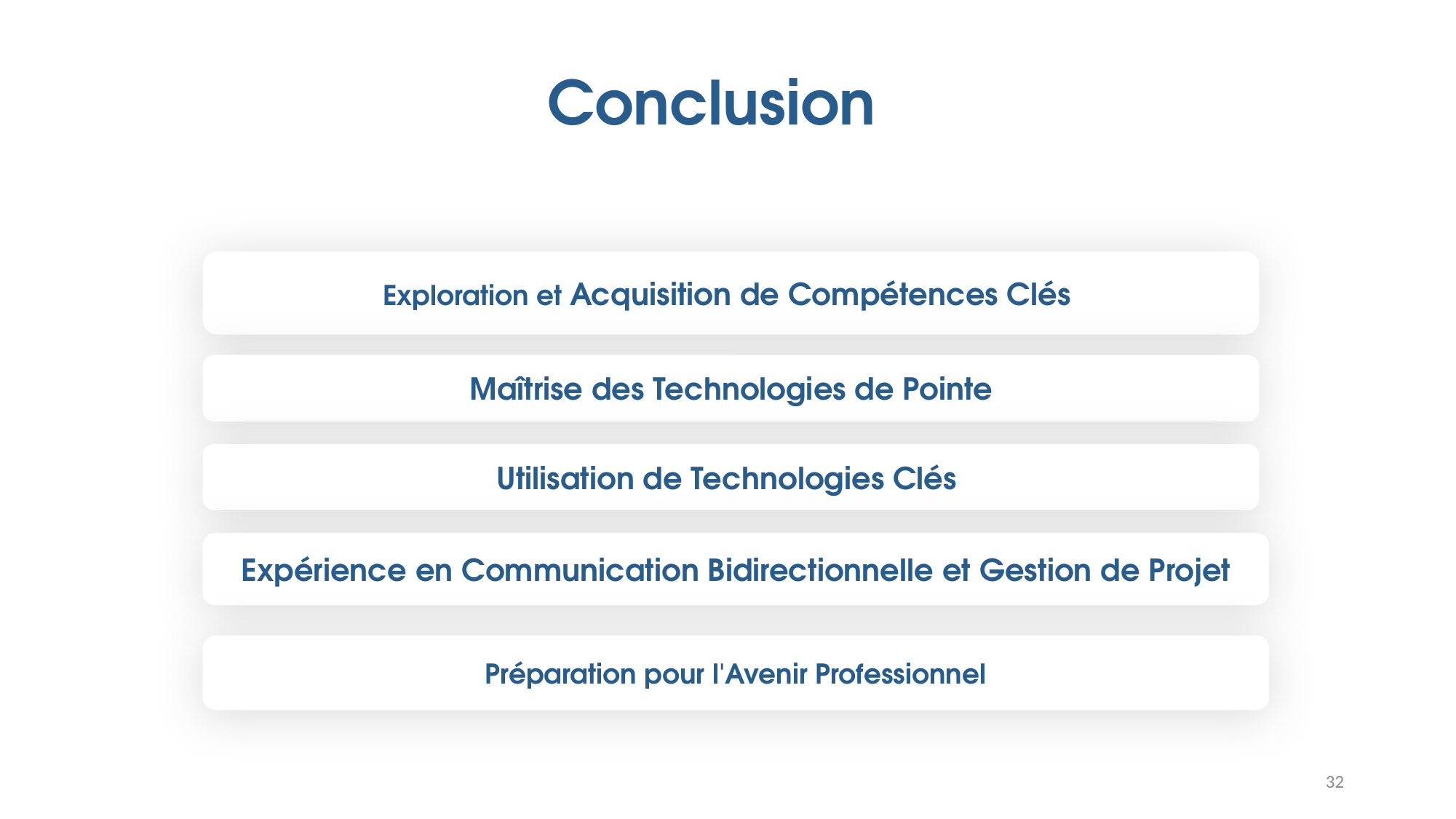

Conclusion
Exploration et Acquisition de Compétences Clés
Maîtrise des Technologies de Pointe
Utilisation de Technologies Clés
Expérience en Communication Bidirectionnelle et Gestion de Projet
Préparation pour l'Avenir Professionnel
32